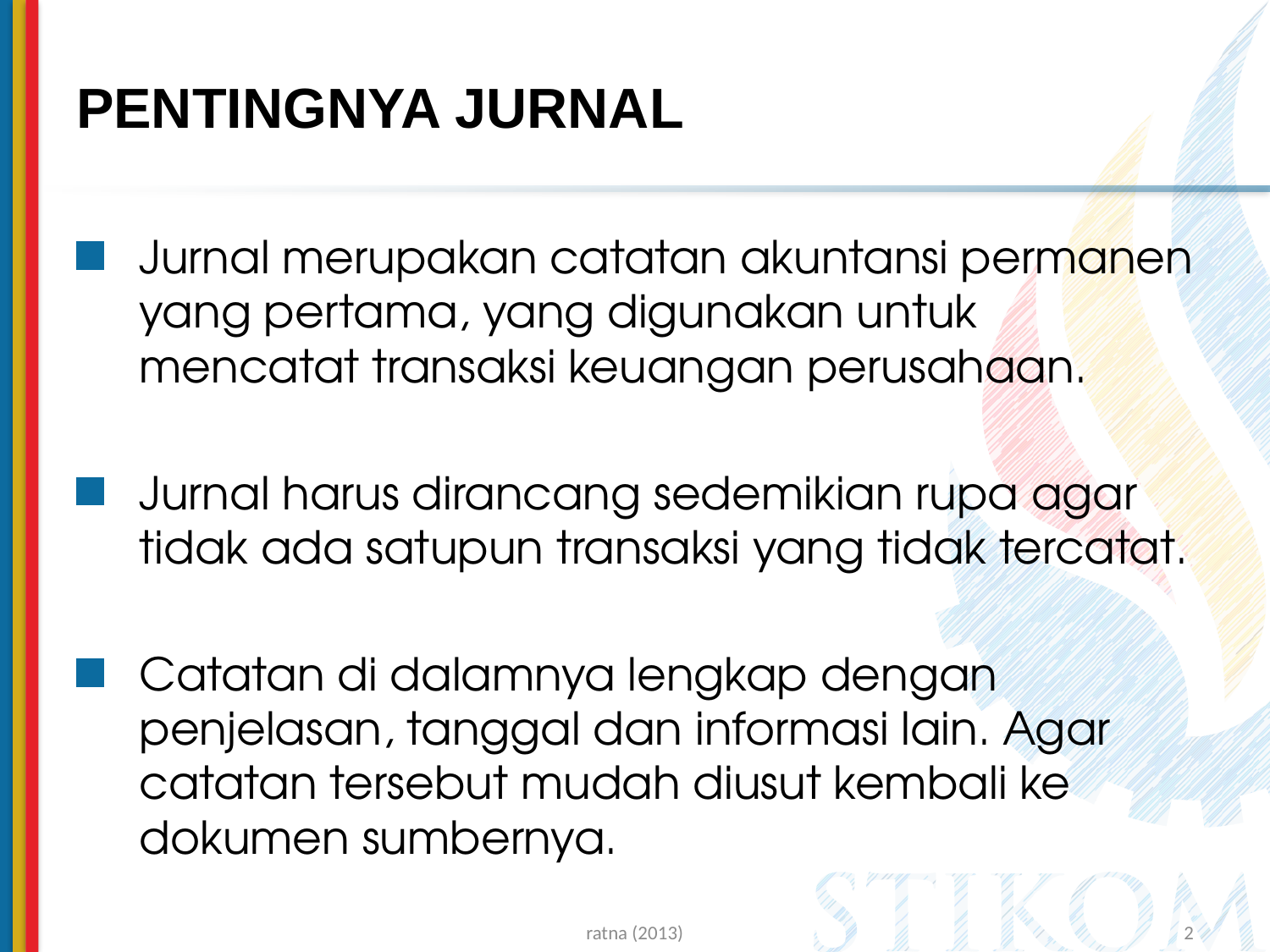

# PENTINGNYA JURNAL
Jurnal merupakan catatan akuntansi permanen yang pertama, yang digunakan untuk mencatat transaksi keuangan perusahaan.

Jurnal harus dirancang sedemikian rupa agar tidak ada satupun transaksi yang tidak tercatat.

Catatan di dalamnya lengkap dengan penjelasan, tanggal dan informasi lain. Agar catatan tersebut mudah diusut kembali ke dokumen sumbernya.
ratna (2013)
2